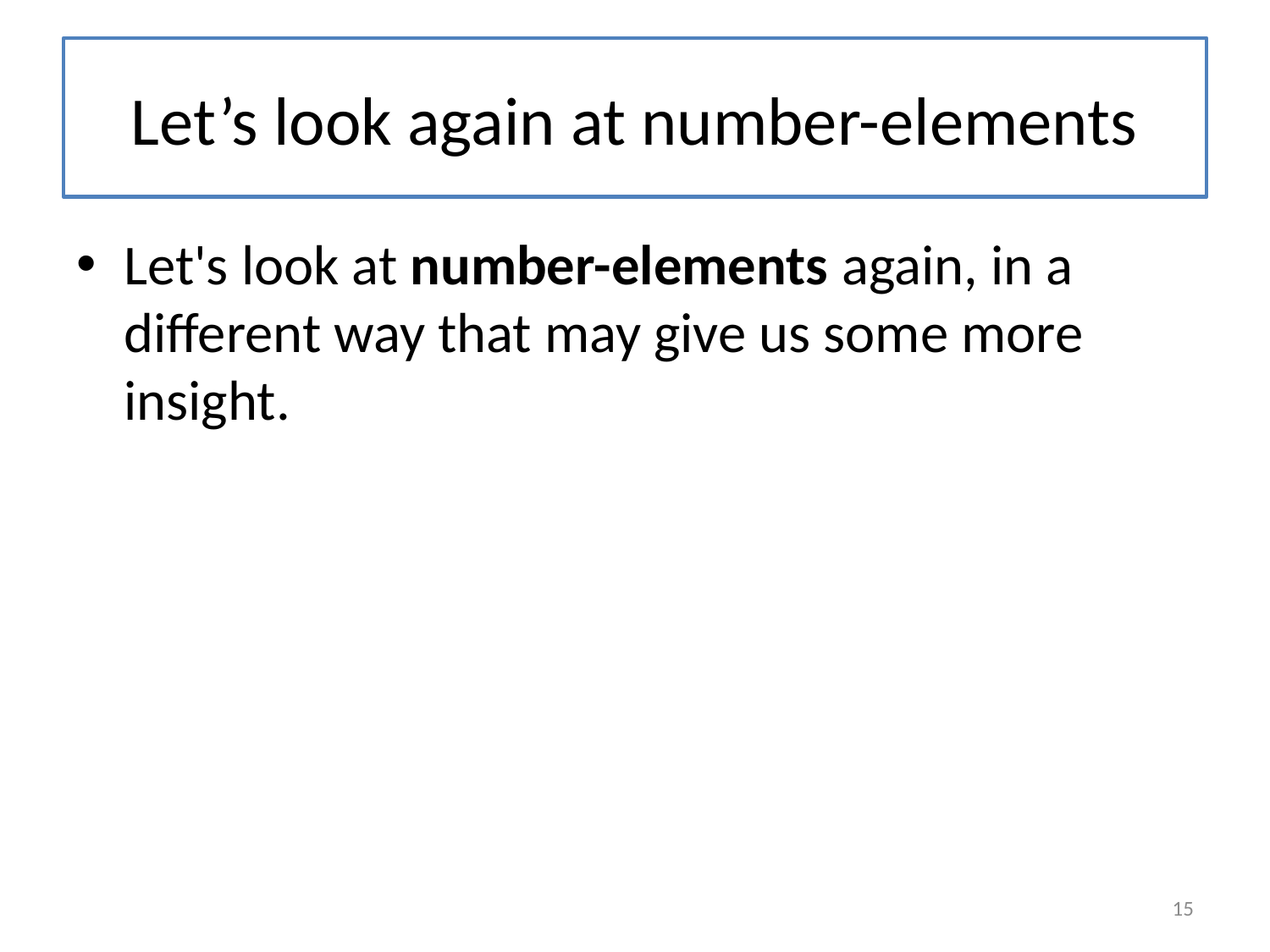

# Let’s look again at number-elements
Let's look at number-elements again, in a different way that may give us some more insight.
15